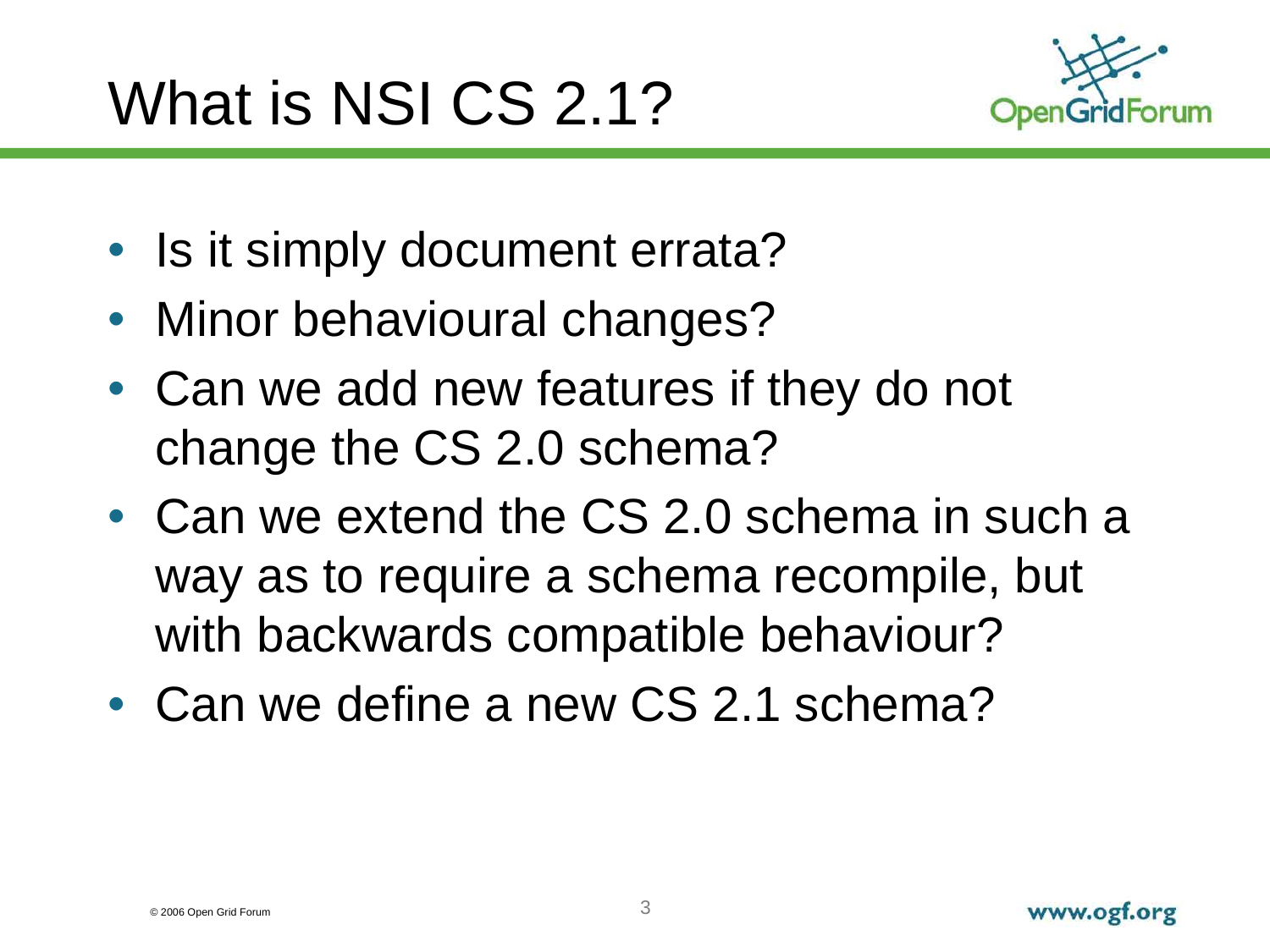

# What is NSI CS 2.1?
Is it simply document errata?
Minor behavioural changes?
Can we add new features if they do not change the CS 2.0 schema?
Can we extend the CS 2.0 schema in such a way as to require a schema recompile, but with backwards compatible behaviour?
Can we define a new CS 2.1 schema?
3